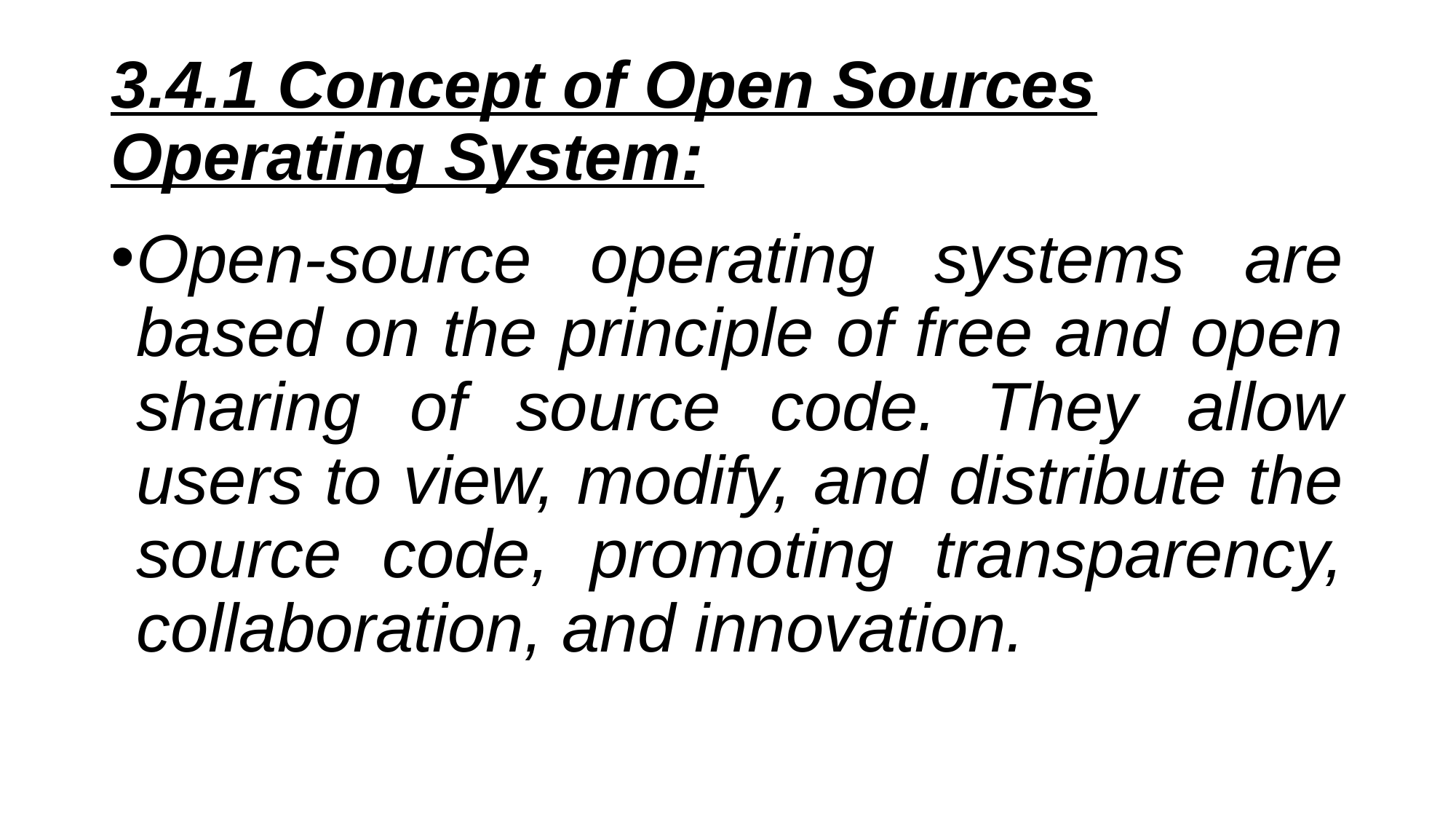

# 3.4.1 Concept of Open Sources Operating System:
Open-source operating systems are based on the principle of free and open sharing of source code. They allow users to view, modify, and distribute the source code, promoting transparency, collaboration, and innovation.